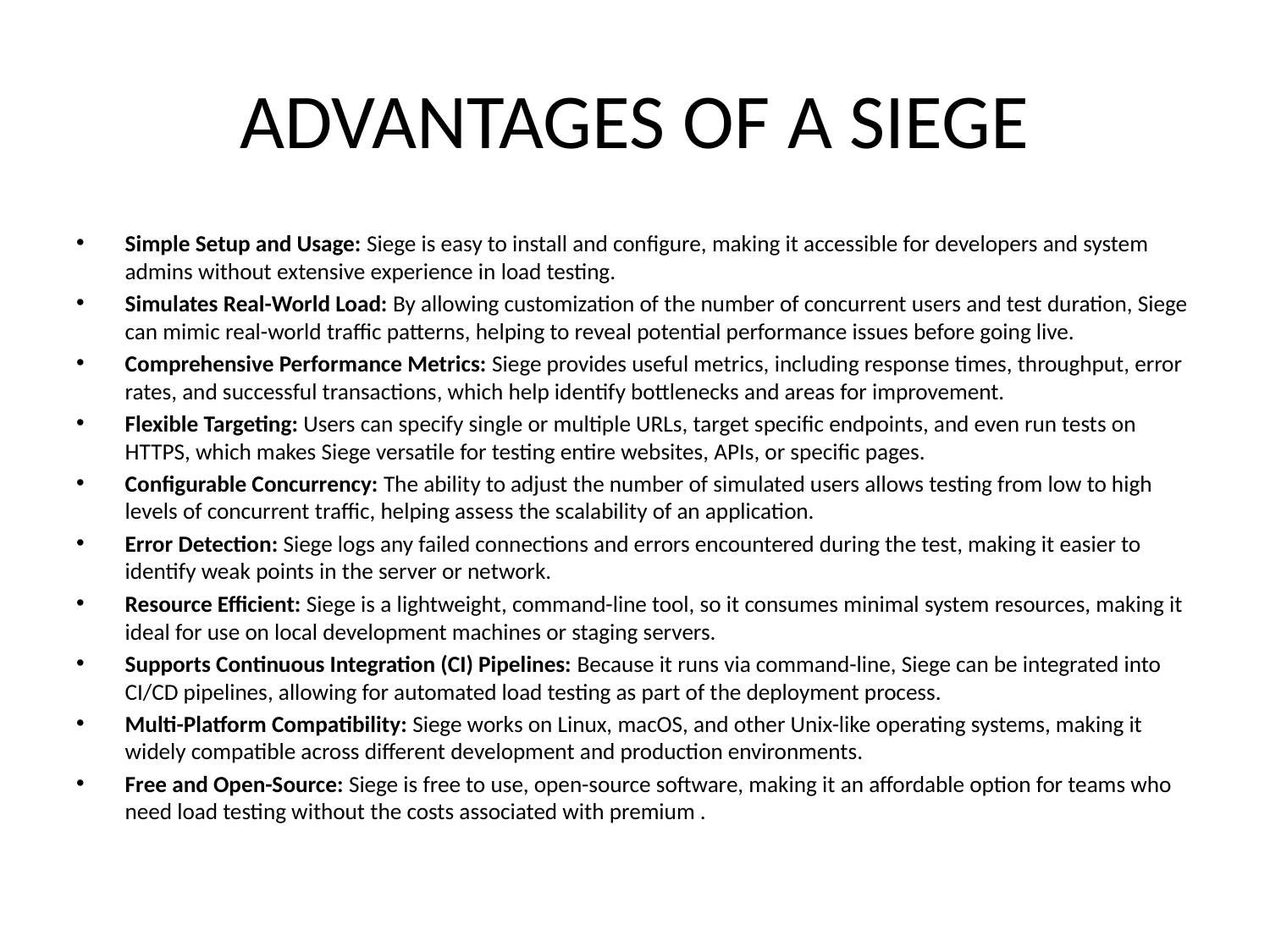

# ADVANTAGES OF A SIEGE
Simple Setup and Usage: Siege is easy to install and configure, making it accessible for developers and system admins without extensive experience in load testing.
Simulates Real-World Load: By allowing customization of the number of concurrent users and test duration, Siege can mimic real-world traffic patterns, helping to reveal potential performance issues before going live.
Comprehensive Performance Metrics: Siege provides useful metrics, including response times, throughput, error rates, and successful transactions, which help identify bottlenecks and areas for improvement.
Flexible Targeting: Users can specify single or multiple URLs, target specific endpoints, and even run tests on HTTPS, which makes Siege versatile for testing entire websites, APIs, or specific pages.
Configurable Concurrency: The ability to adjust the number of simulated users allows testing from low to high levels of concurrent traffic, helping assess the scalability of an application.
Error Detection: Siege logs any failed connections and errors encountered during the test, making it easier to identify weak points in the server or network.
Resource Efficient: Siege is a lightweight, command-line tool, so it consumes minimal system resources, making it ideal for use on local development machines or staging servers.
Supports Continuous Integration (CI) Pipelines: Because it runs via command-line, Siege can be integrated into CI/CD pipelines, allowing for automated load testing as part of the deployment process.
Multi-Platform Compatibility: Siege works on Linux, macOS, and other Unix-like operating systems, making it widely compatible across different development and production environments.
Free and Open-Source: Siege is free to use, open-source software, making it an affordable option for teams who need load testing without the costs associated with premium .